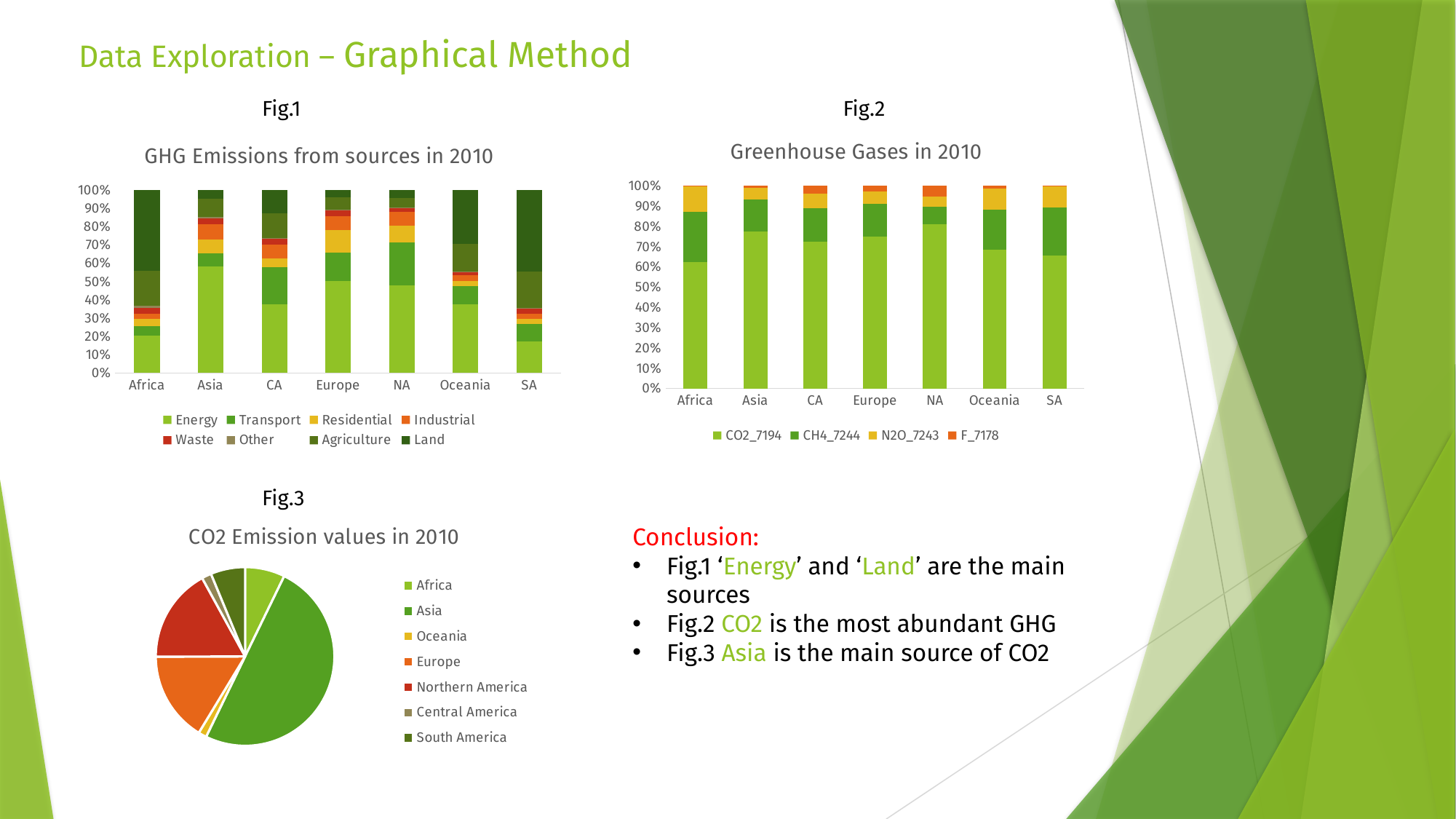

# Data Exploration – Graphical Method
Fig.1
Fig.2

### Chart: Greenhouse Gases in 2010

| Category | CO2_7194 | CH4_7244 | N2O_7243 | F_7178 |
|---|---|---|---|---|
| Africa | 2471074.39 | 969863.3092 | 499701.4182 | 9703.9807 |
| Asia | 17114889.6 | 3563147.15 | 1262660.246 | 194568.6638 |
| CA | 599749.3346 | 135921.7516 | 59346.7372 | 32363.7365 |
| Europe | 5568684.41 | 1205667.337 | 440629.8688 | 206421.9152 |
| NA | 5846856.927 | 632121.6879 | 365523.471 | 372349.0284 |
| Oceania | 511026.182 | 147626.3003 | 78392.0479 | 10631.0038 |
| SA | 2134080.023 | 764165.8876 | 335520.034 | 12969.2752 |

### Chart: GHG Emissions from sources in 2010

| Category | Energy | Transport | Residential | Industrial | Waste | Other | Agriculture | Land |
|---|---|---|---|---|---|---|---|---|
| Africa | 838305.0765 | 213737.8157 | 168745.6101 | 101301.8981 | 129316.8647 | 48421.9111 | 794508.7356 | 1805395.727 |
| Asia | 13057101.53 | 1594642.038 | 1668527.564 | 1911201.849 | 726914.3971 | 141921.6547 | 2258576.814 | 1039307.322 |
| CA | 316841.9468 | 170423.1477 | 41071.8224 | 62638.441 | 27635.3183 | 4502.5742 | 113127.2535 | 106125.2674 |
| Europe | 4215319.909 | 1276000.112 | 1024691.341 | 660031.8282 | 267537.5321 | 24397.358 | 572990.2642 | 308573.7181 |
| NA | 3675136.361 | 1824304.558 | 687587.3349 | 579941.7907 | 163382.3023 | 28998.0291 | 406237.3258 | 315087.2293 |
| Oceania | 377720.5661 | 97122.0404 | 28223.4092 | 34054.9926 | 16390.0344 | 2788.7171 | 149093.8495 | 294993.1143 |
| SA | 655808.6527 | 347661.5912 | 112721.3565 | 95986.8387 | 103426.0833 | 15237.9714 | 759098.0756 | 1671124.267 |
Fig.3

### Chart: CO2 Emission values in 2010

| Category | CO2_7194 |
|---|---|
| Africa | 2471074.39 |
| Asia | 17114889.6 |
| Oceania | 511026.182 |
| Europe | 5568684.41 |
| Northern America | 5846856.927 |
| Central America | 599749.3346 |
| South America | 2134080.023 |
Conclusion:
Fig.1 ‘Energy’ and ‘Land’ are the main sources
Fig.2 CO2 is the most abundant GHG
Fig.3 Asia is the main source of CO2